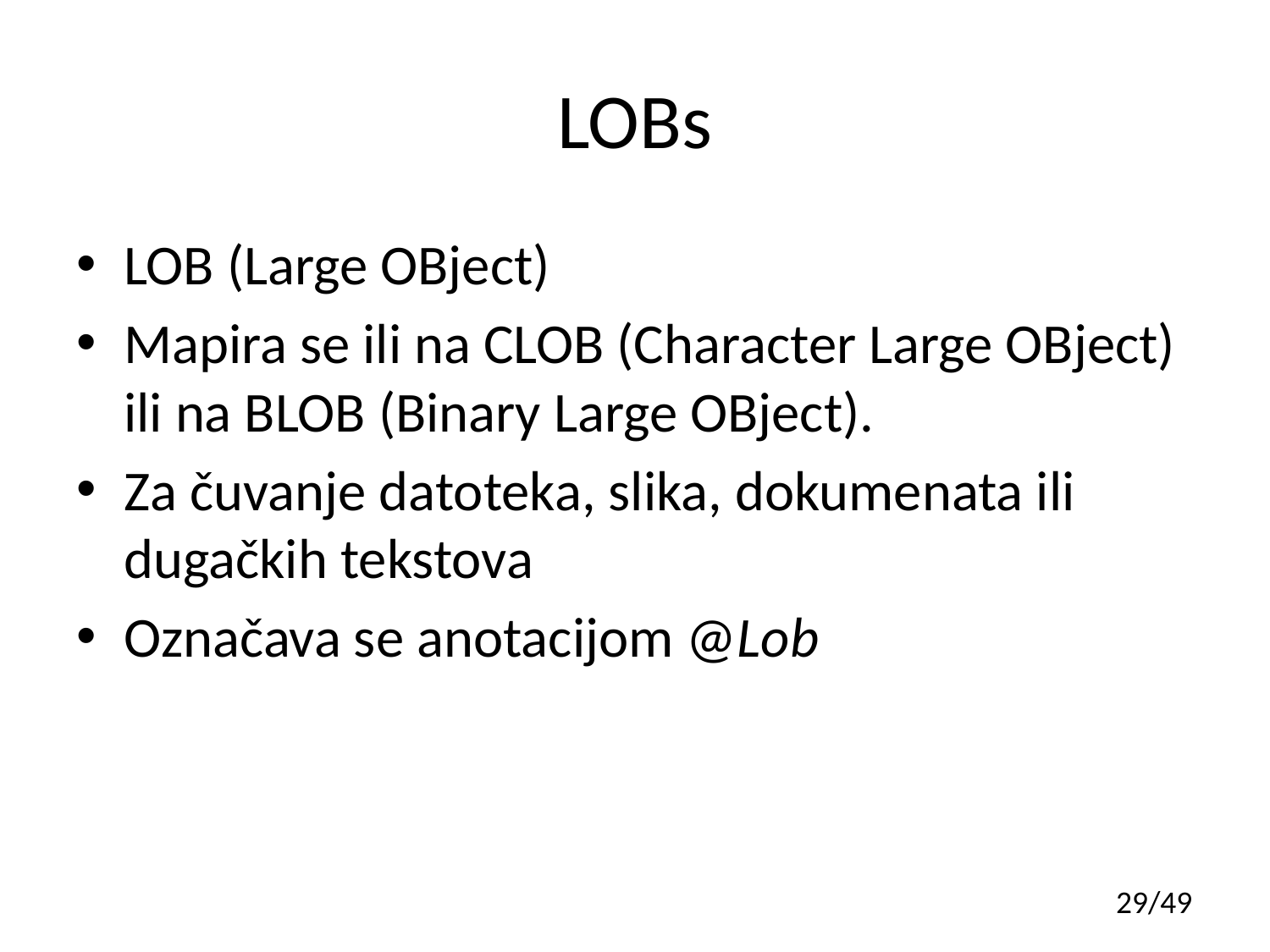

# LOBs
LOB (Large OBject)
Mapira se ili na CLOB (Character Large OBject) ili na BLOB (Binary Large OBject).
Za čuvanje datoteka, slika, dokumenata ili dugačkih tekstova
Označava se anotacijom @Lob